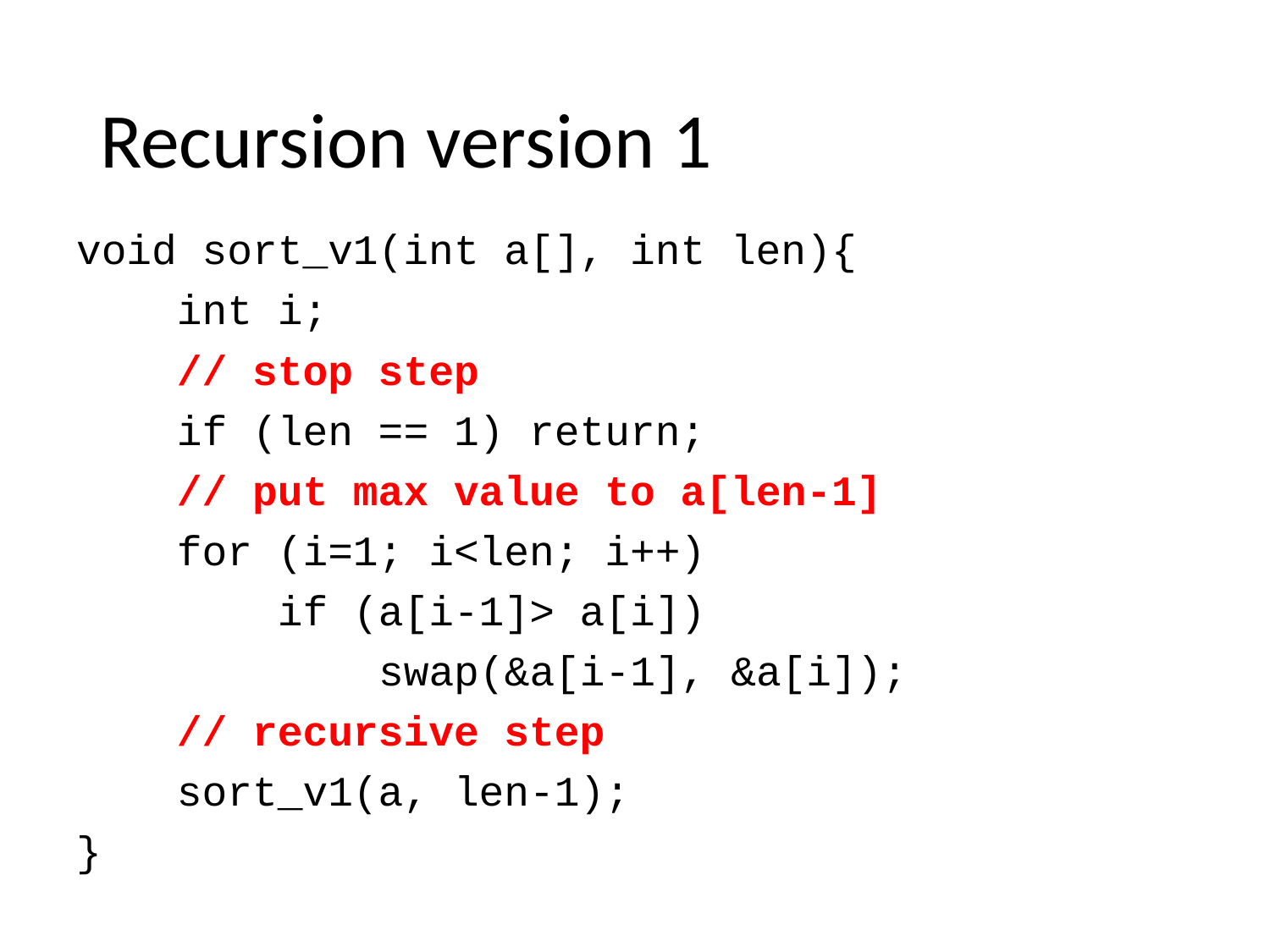

# Recursion version 1
void sort_v1(int a[], int len){
    int i;
    // stop step
    if (len == 1) return;
    // put max value to a[len-1]
    for (i=1; i<len; i++)
        if (a[i-1]> a[i])
            swap(&a[i-1], &a[i]);
    // recursive step
    sort_v1(a, len-1);
}